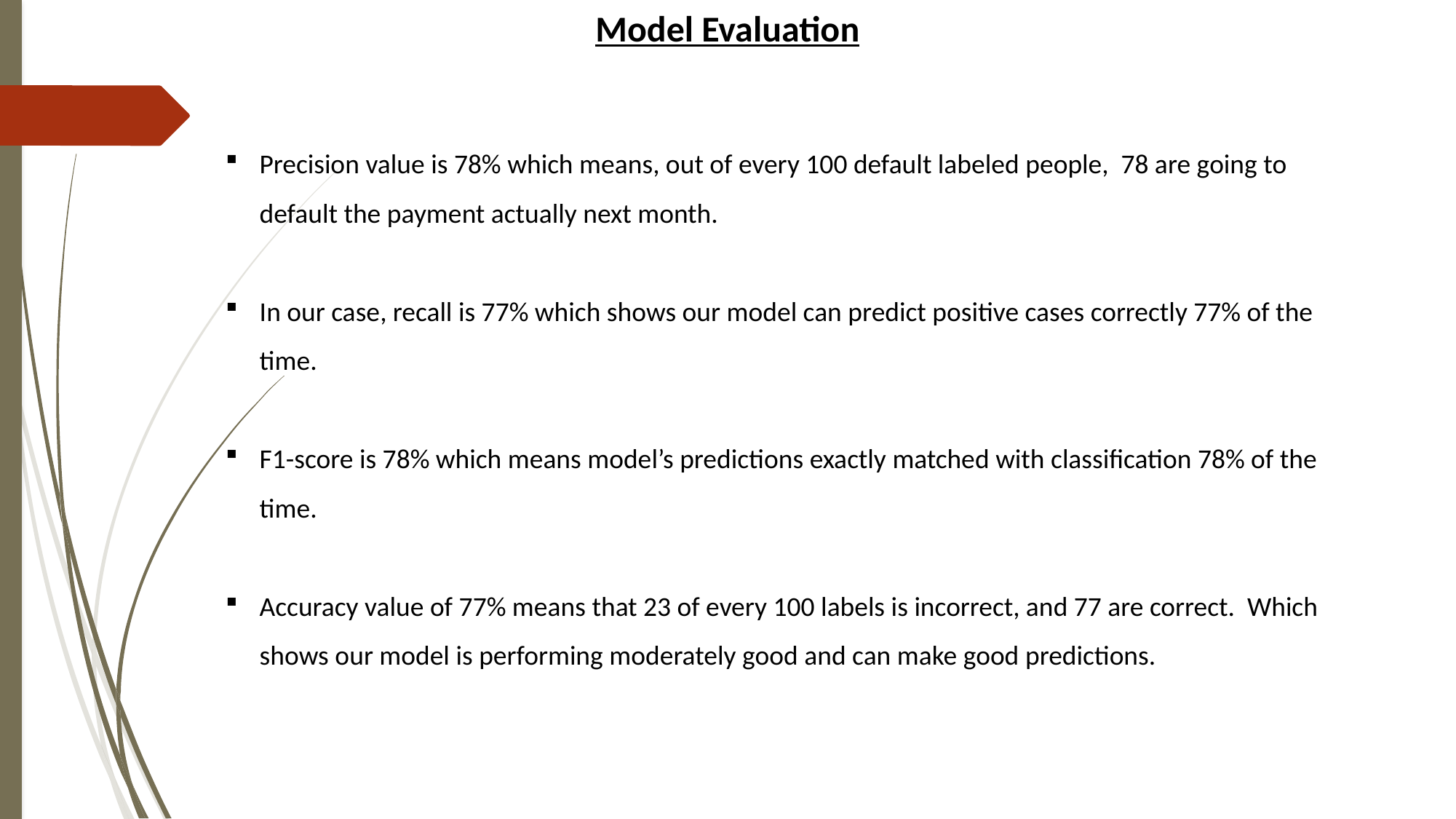

Model Evaluation
Precision value is 78% which means, out of every 100 default labeled people,  78 are going to default the payment actually next month.

In our case, recall is 77% which shows our model can predict positive cases correctly 77% of the time.

F1-score is 78% which means model’s predictions exactly matched with classification 78% of the time.

Accuracy value of 77% means that 23 of every 100 labels is incorrect, and 77 are correct.  Which shows our model is performing moderately good and can make good predictions.